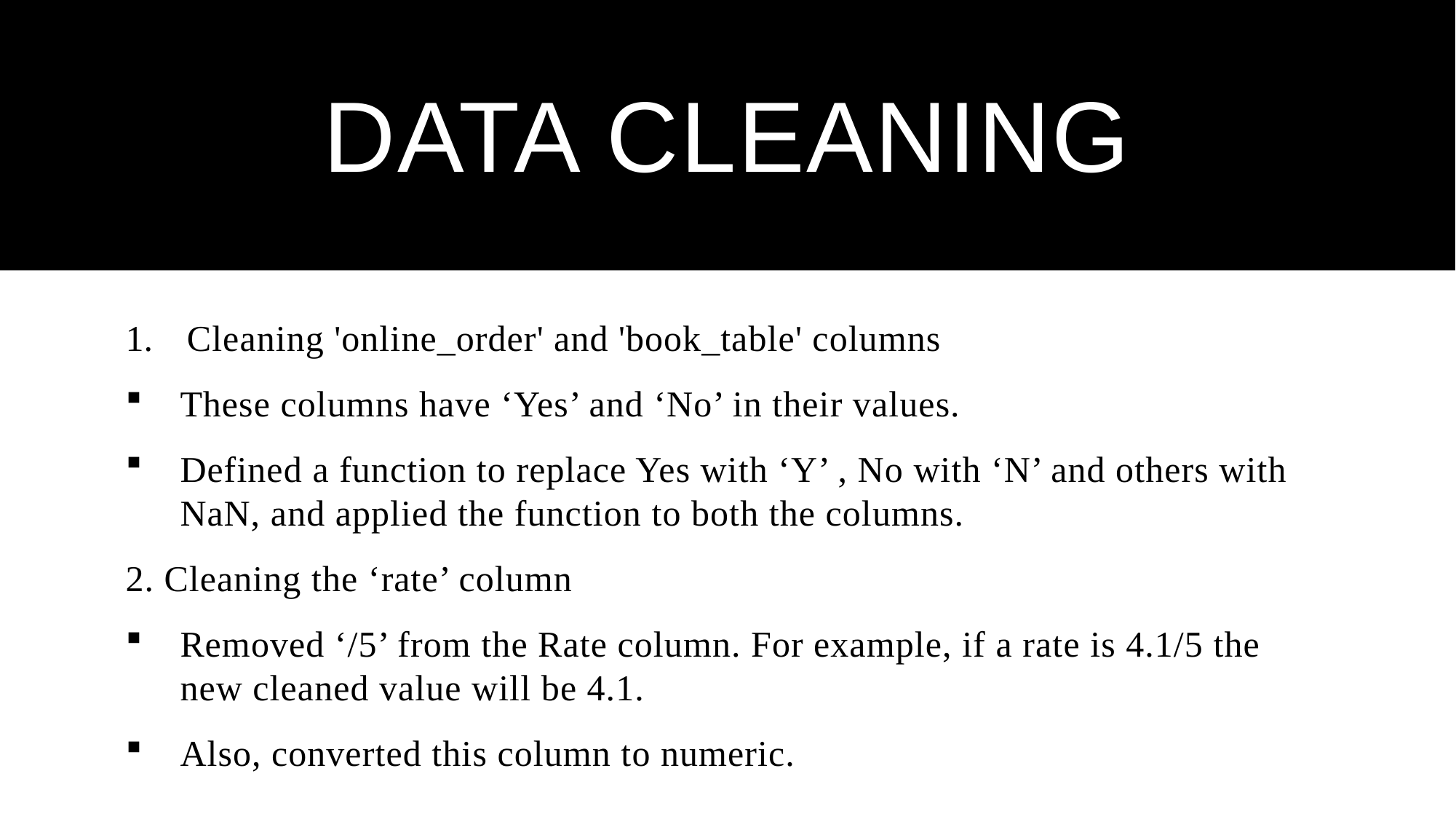

# Data cleaning
Cleaning 'online_order' and 'book_table' columns
These columns have ‘Yes’ and ‘No’ in their values.
Defined a function to replace Yes with ‘Y’ , No with ‘N’ and others with NaN, and applied the function to both the columns.
2. Cleaning the ‘rate’ column
Removed ‘/5’ from the Rate column. For example, if a rate is 4.1/5 the new cleaned value will be 4.1.
Also, converted this column to numeric.